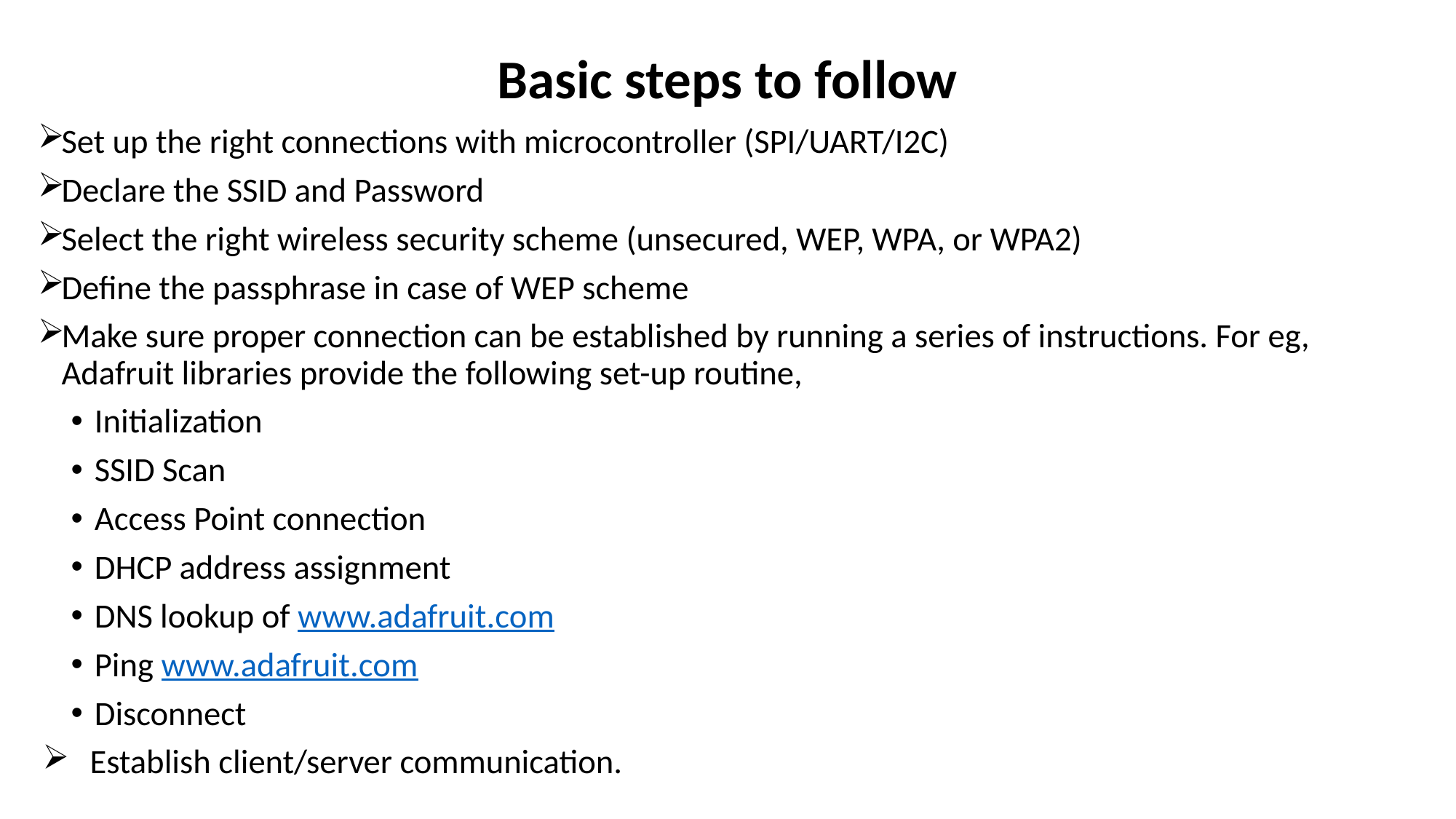

# Basic steps to follow
Set up the right connections with microcontroller (SPI/UART/I2C)
Declare the SSID and Password
Select the right wireless security scheme (unsecured, WEP, WPA, or WPA2)
Define the passphrase in case of WEP scheme
Make sure proper connection can be established by running a series of instructions. For eg, Adafruit libraries provide the following set-up routine,
Initialization
SSID Scan
Access Point connection
DHCP address assignment
DNS lookup of www.adafruit.com
Ping www.adafruit.com
Disconnect
Establish client/server communication.